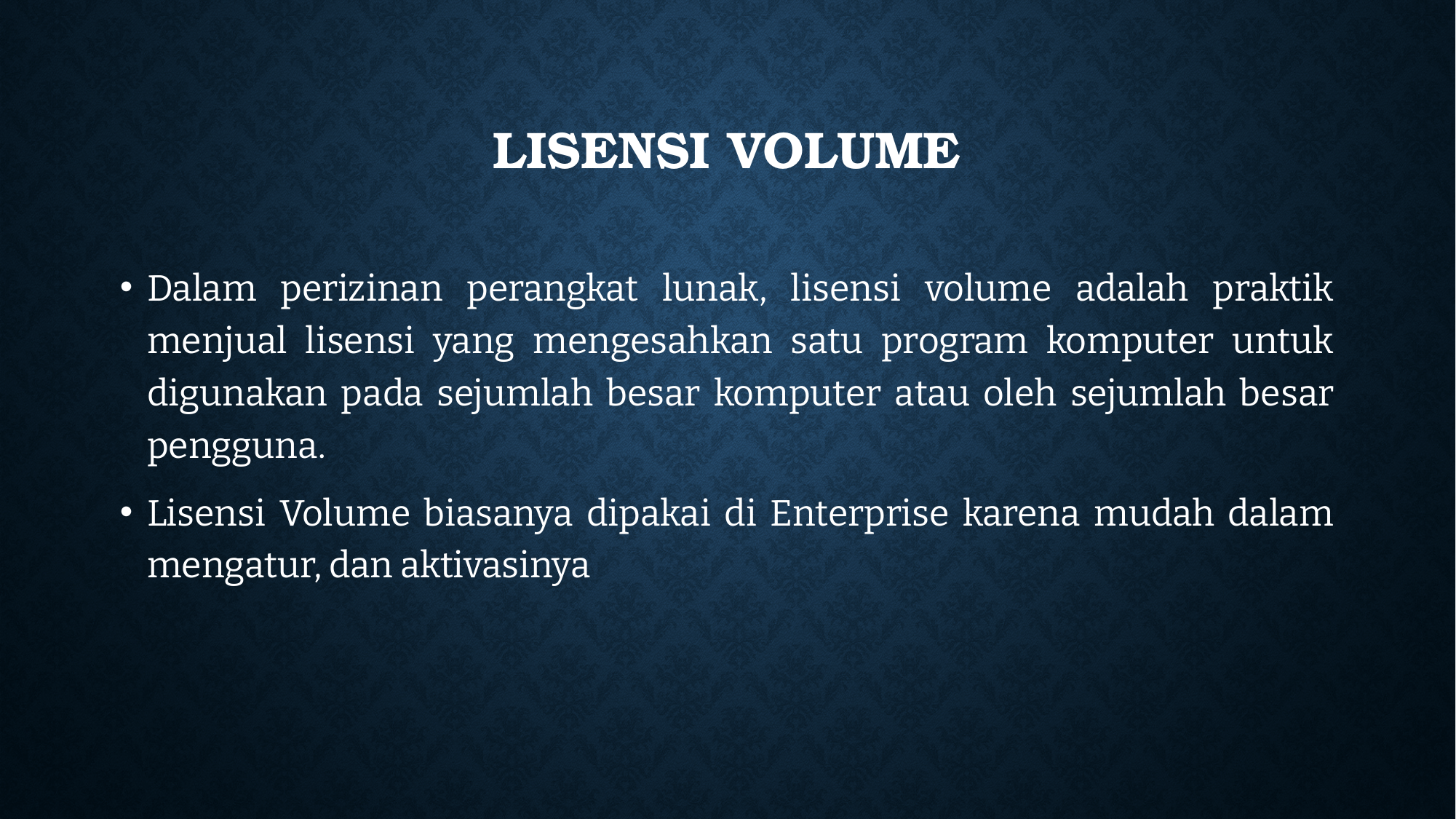

Lisensi volume
Dalam perizinan perangkat lunak, lisensi volume adalah praktik menjual lisensi yang mengesahkan satu program komputer untuk digunakan pada sejumlah besar komputer atau oleh sejumlah besar pengguna.
Lisensi Volume biasanya dipakai di Enterprise karena mudah dalam mengatur, dan aktivasinya